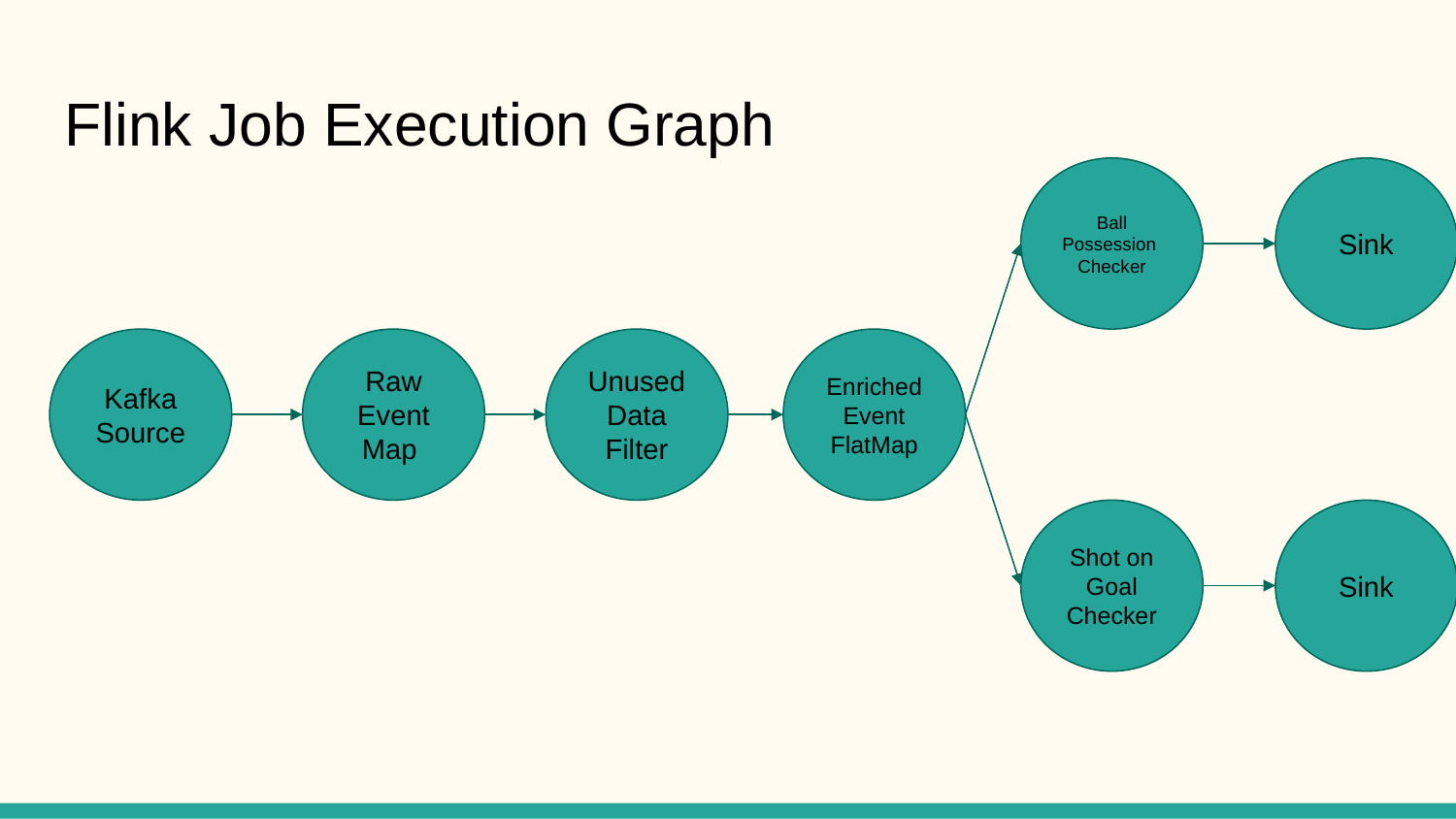

# Flink Job Execution Graph
Ball Possession
Checker
Sink
Kafka Source
Raw Event
Map
Unused Data
Filter
Enriched Event
FlatMap
Shot on Goal Checker
Sink